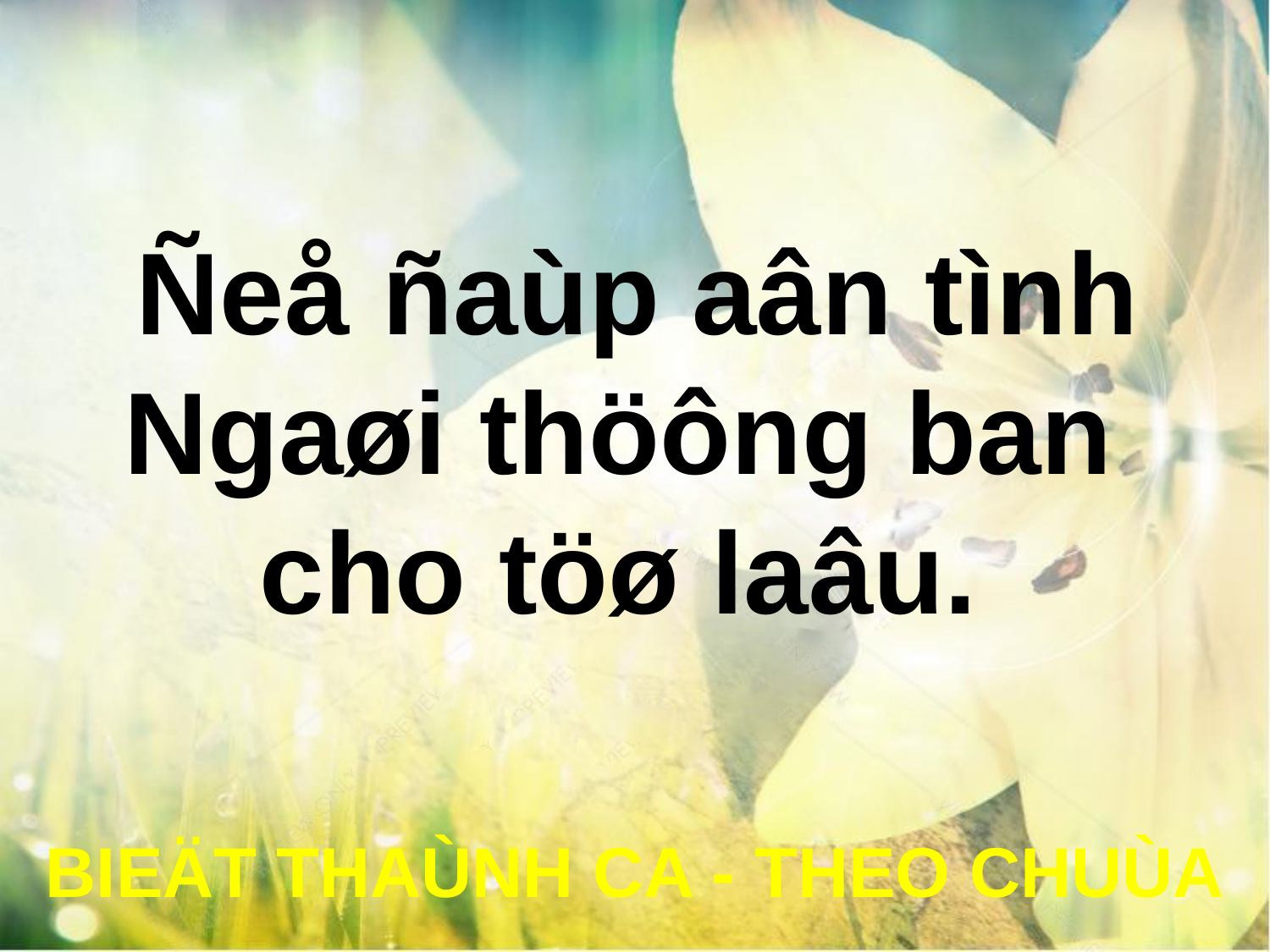

Ñeå ñaùp aân tình
Ngaøi thöông ban
cho töø laâu.
BIEÄT THAÙNH CA - THEO CHUÙA